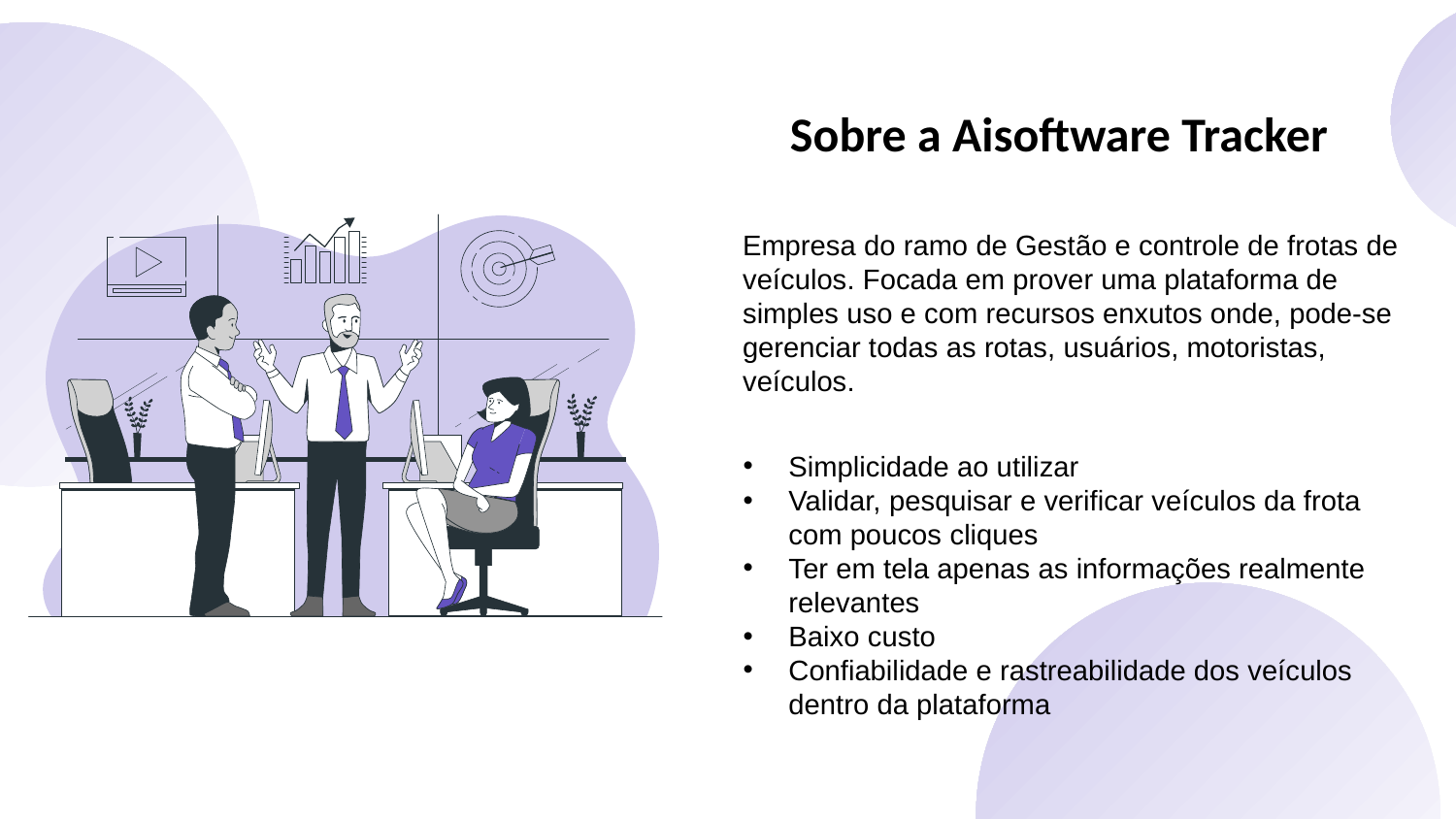

# Sobre a Aisoftware Tracker

Empresa do ramo de Gestão e controle de frotas de veículos. Focada em prover uma plataforma de simples uso e com recursos enxutos onde, pode-se gerenciar todas as rotas, usuários, motoristas, veículos.
Simplicidade ao utilizar
Validar, pesquisar e verificar veículos da frota com poucos cliques
Ter em tela apenas as informações realmente relevantes
Baixo custo
Confiabilidade e rastreabilidade dos veículos dentro da plataforma